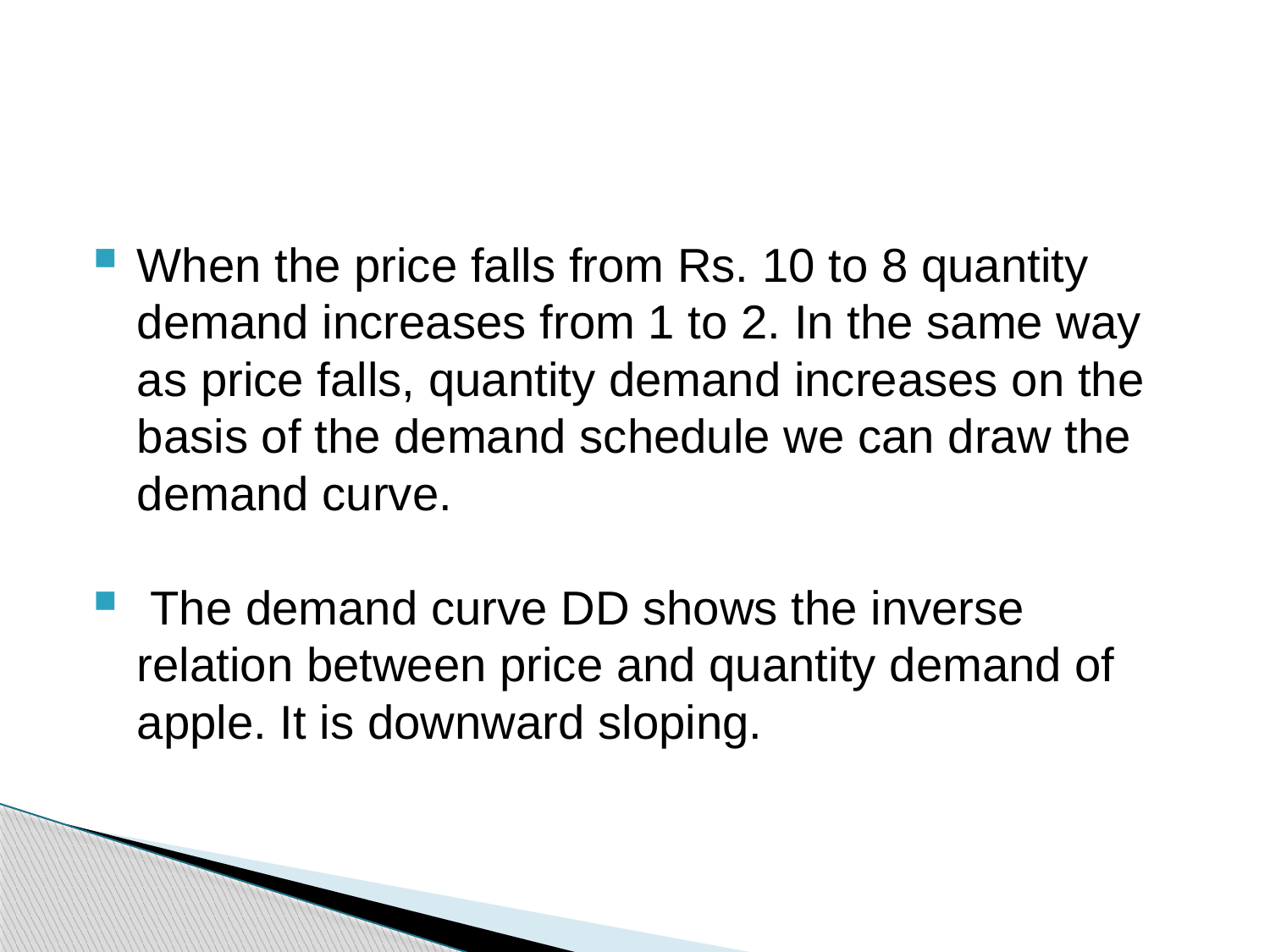

When the price falls from Rs. 10 to 8 quantity demand increases from 1 to 2. In the same way as price falls, quantity demand increases on the basis of the demand schedule we can draw the demand curve.

 The demand curve DD shows the inverse relation between price and quantity demand of apple. It is downward sloping.